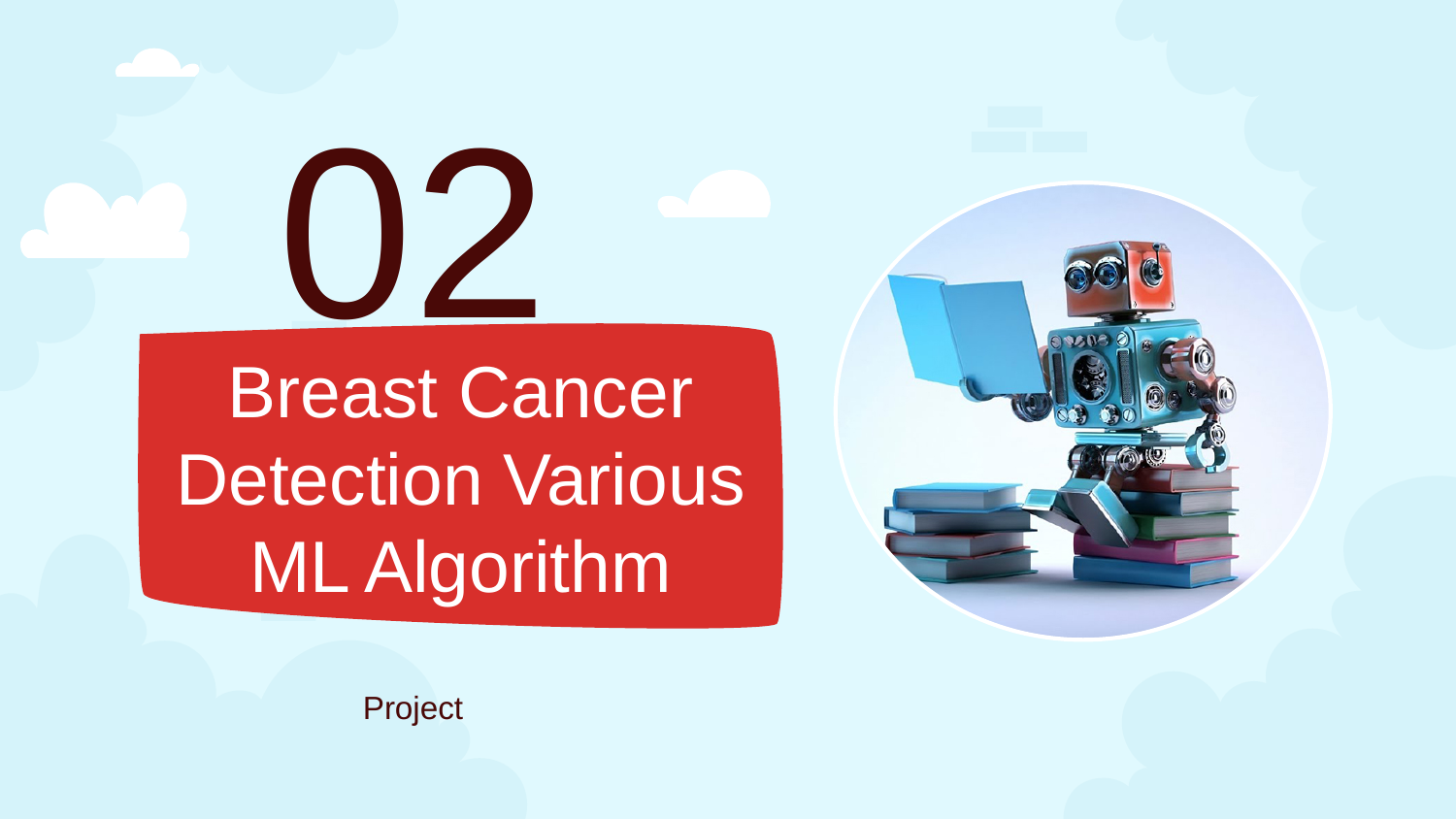

02

# Breast Cancer Detection Various ML Algorithm
Project